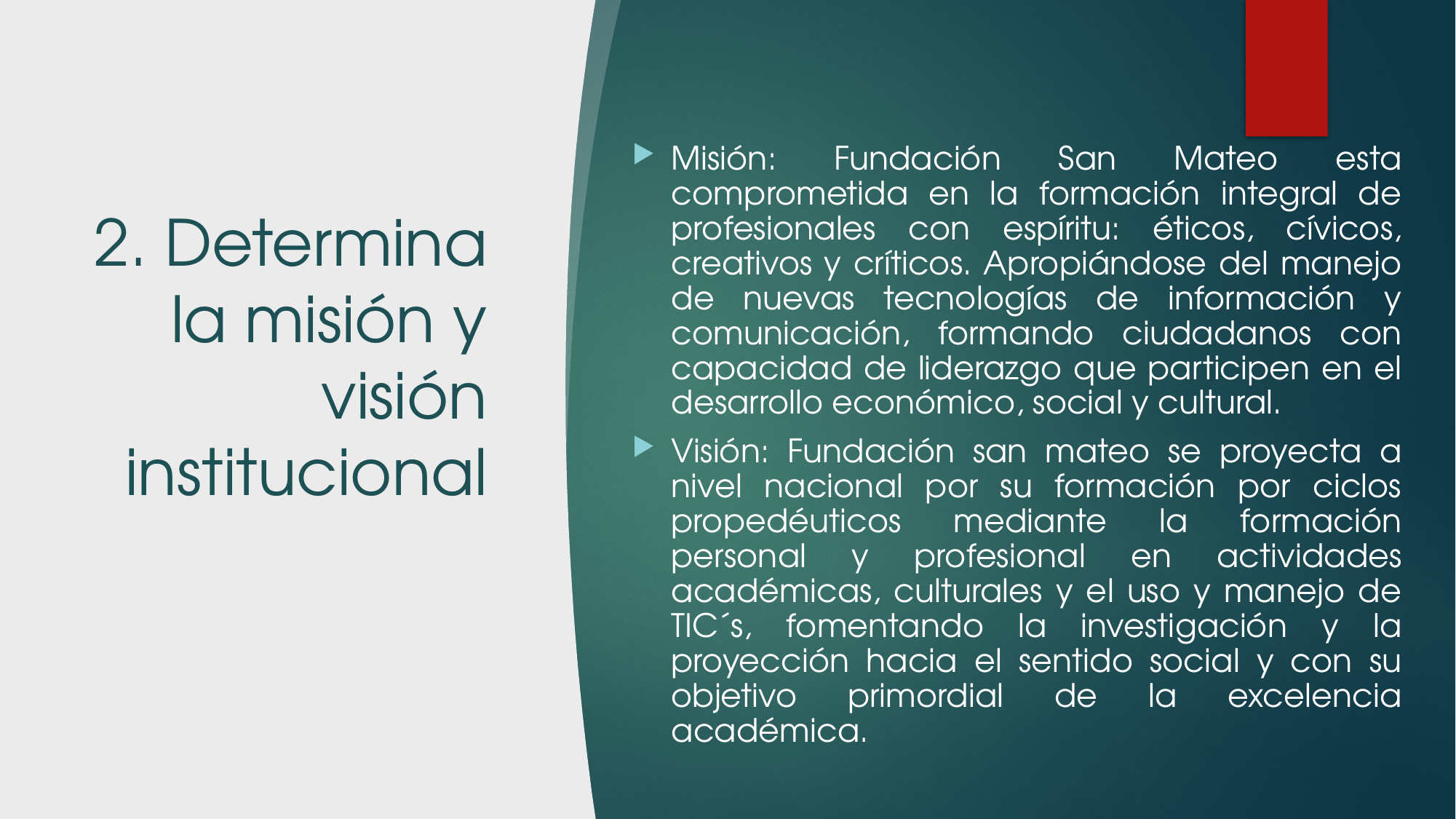

Misión: Fundación San Mateo esta comprometida en la formación integral de profesionales con espíritu: éticos, cívicos, creativos y críticos. Apropiándose del manejo de nuevas tecnologías de información y comunicación, formando ciudadanos con capacidad de liderazgo que participen en el desarrollo económico, social y cultural.
Visión: Fundación san mateo se proyecta a nivel nacional por su formación por ciclos propedéuticos mediante la formación personal y profesional en actividades académicas, culturales y el uso y manejo de TIC´s, fomentando la investigación y la proyección hacia el sentido social y con su objetivo primordial de la excelencia académica.

# 2. Determina la misión y visión institucional